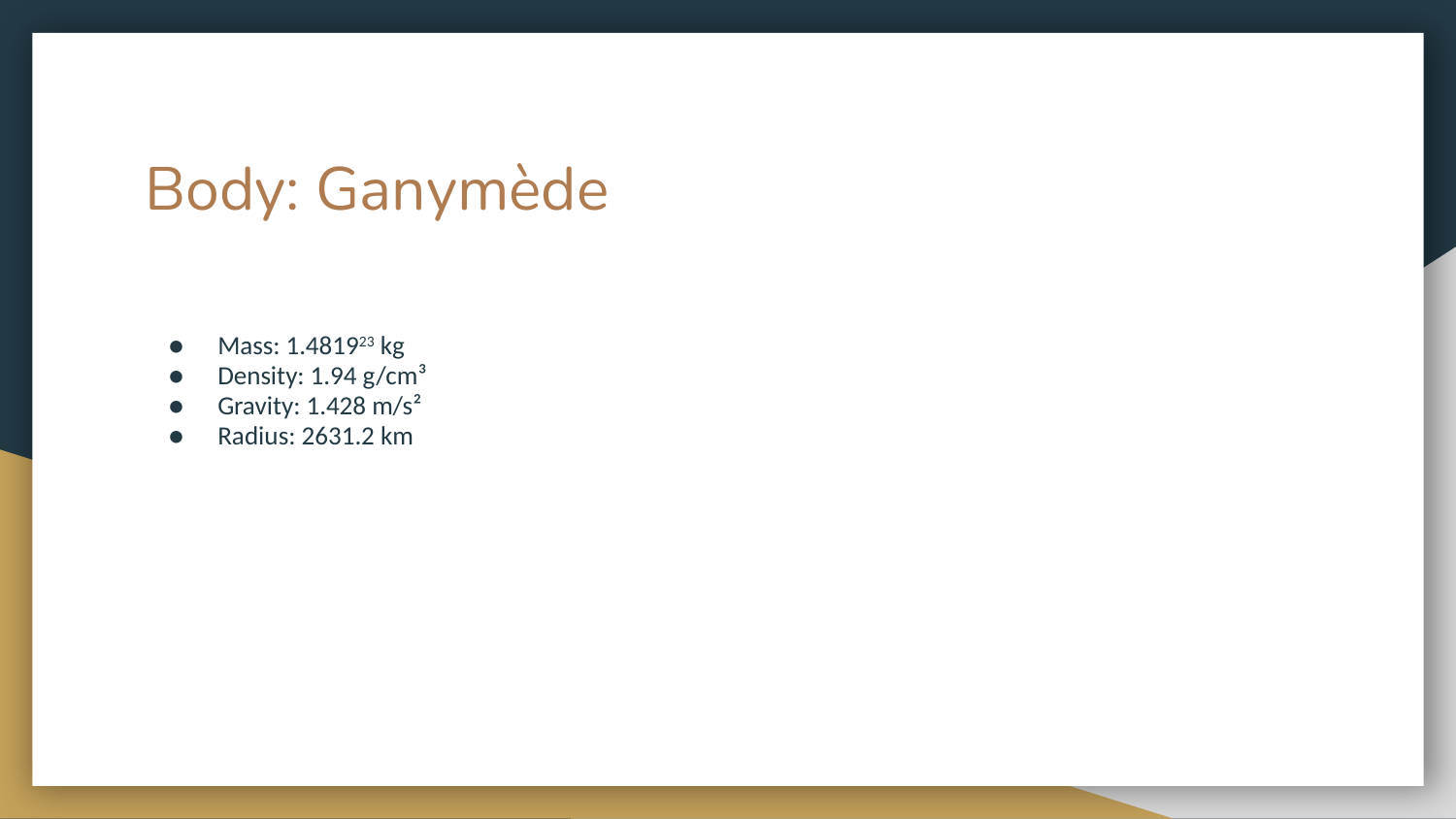

# Body: Ganymède
Mass: 1.481923 kg
Density: 1.94 g/cm³
Gravity: 1.428 m/s²
Radius: 2631.2 km